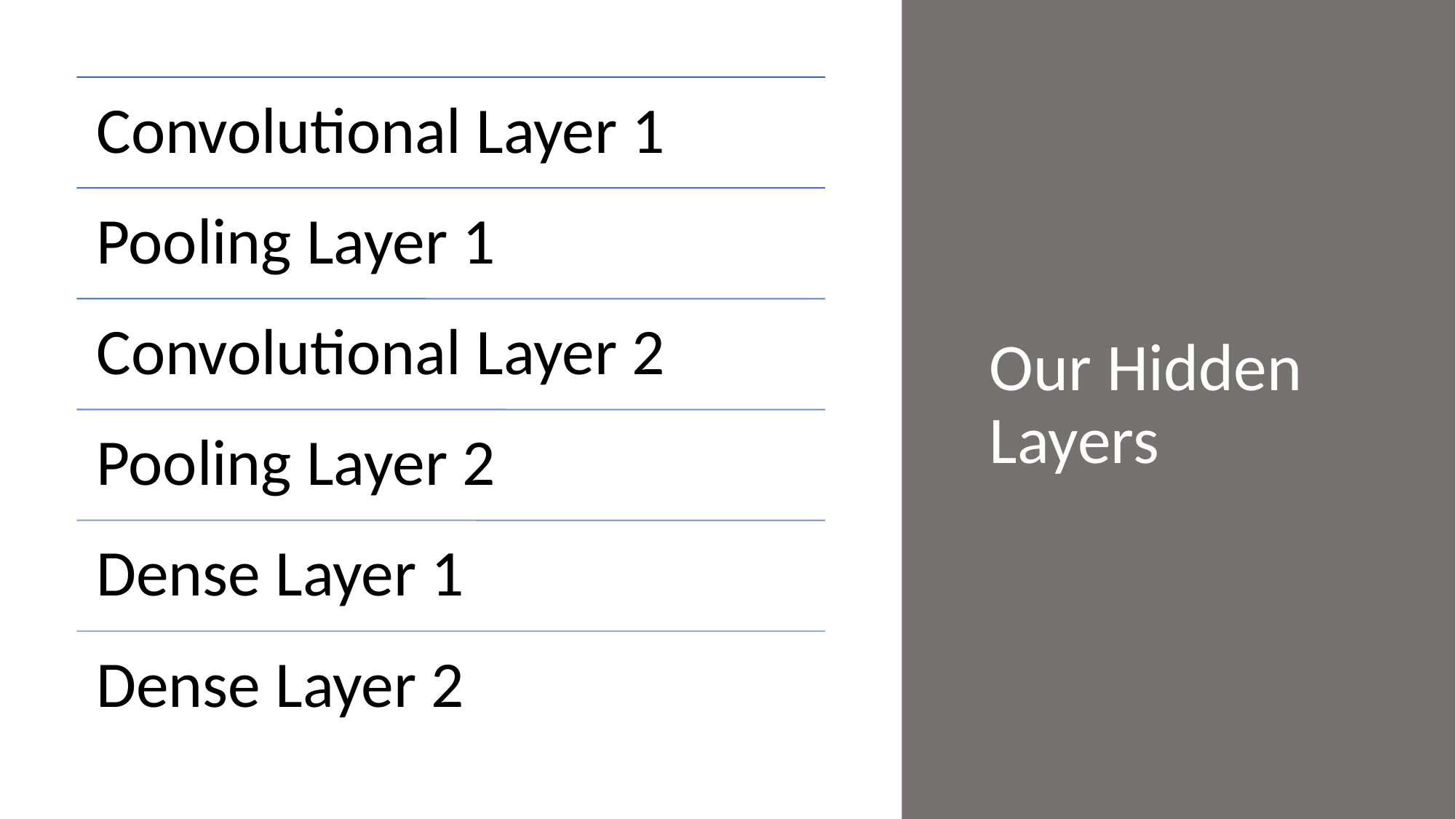

Convolutional Layer 1
Pooling Layer 1
Convolutional Layer 2
Pooling Layer 2
Dense Layer 1
Dense Layer 2
# Our Hidden Layers